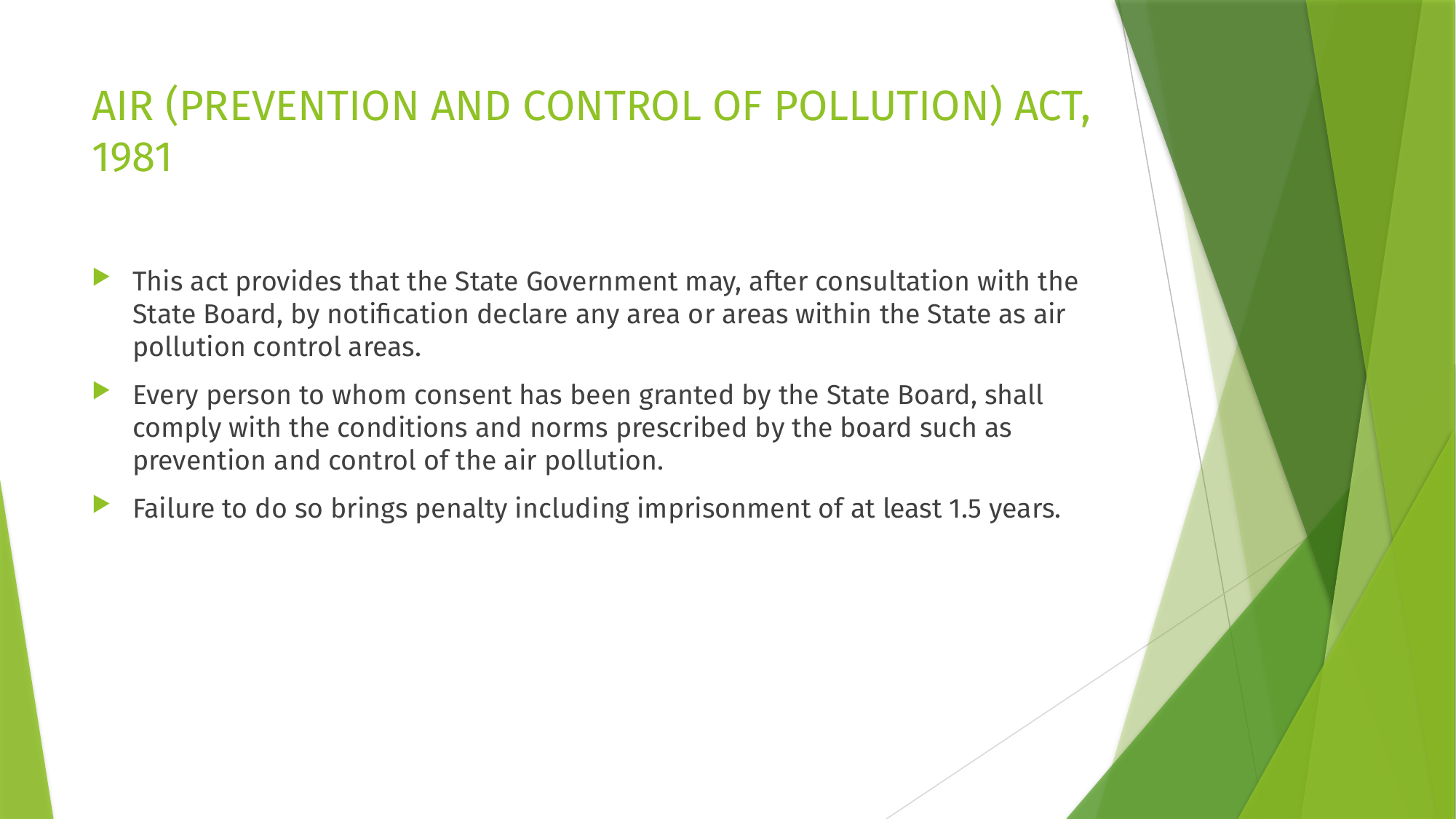

# AIR (PREVENTION AND CONTROL OF POLLUTION) ACT, 1981
This act provides that the State Government may, after consultation with the State Board, by notification declare any area or areas within the State as air pollution control areas.
Every person to whom consent has been granted by the State Board, shall comply with the conditions and norms prescribed by the board such as prevention and control of the air pollution.
Failure to do so brings penalty including imprisonment of at least 1.5 years.